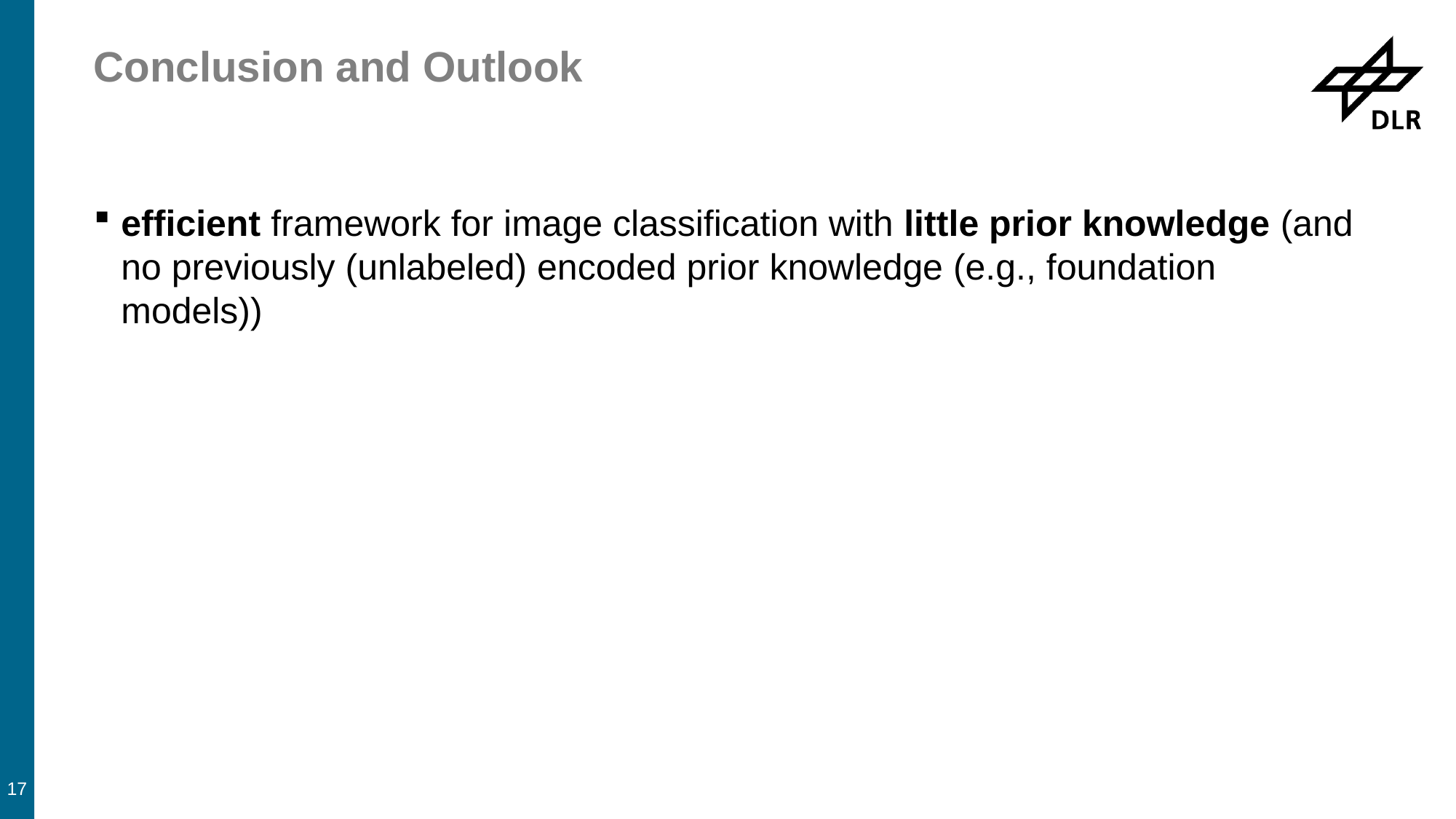

# Conclusion and Outlook
efficient framework for image classification with little prior knowledge (and no previously (unlabeled) encoded prior knowledge (e.g., foundation models))

model-agnostic objectives
establish invariance encoding based on representation learning approach
adapt some principles for DL models, e.g., tailored data augmentation

deploy for Quantum Machine Learning algorithms
number of qubits strongly limited –> encoding additional information as virtual samples

17